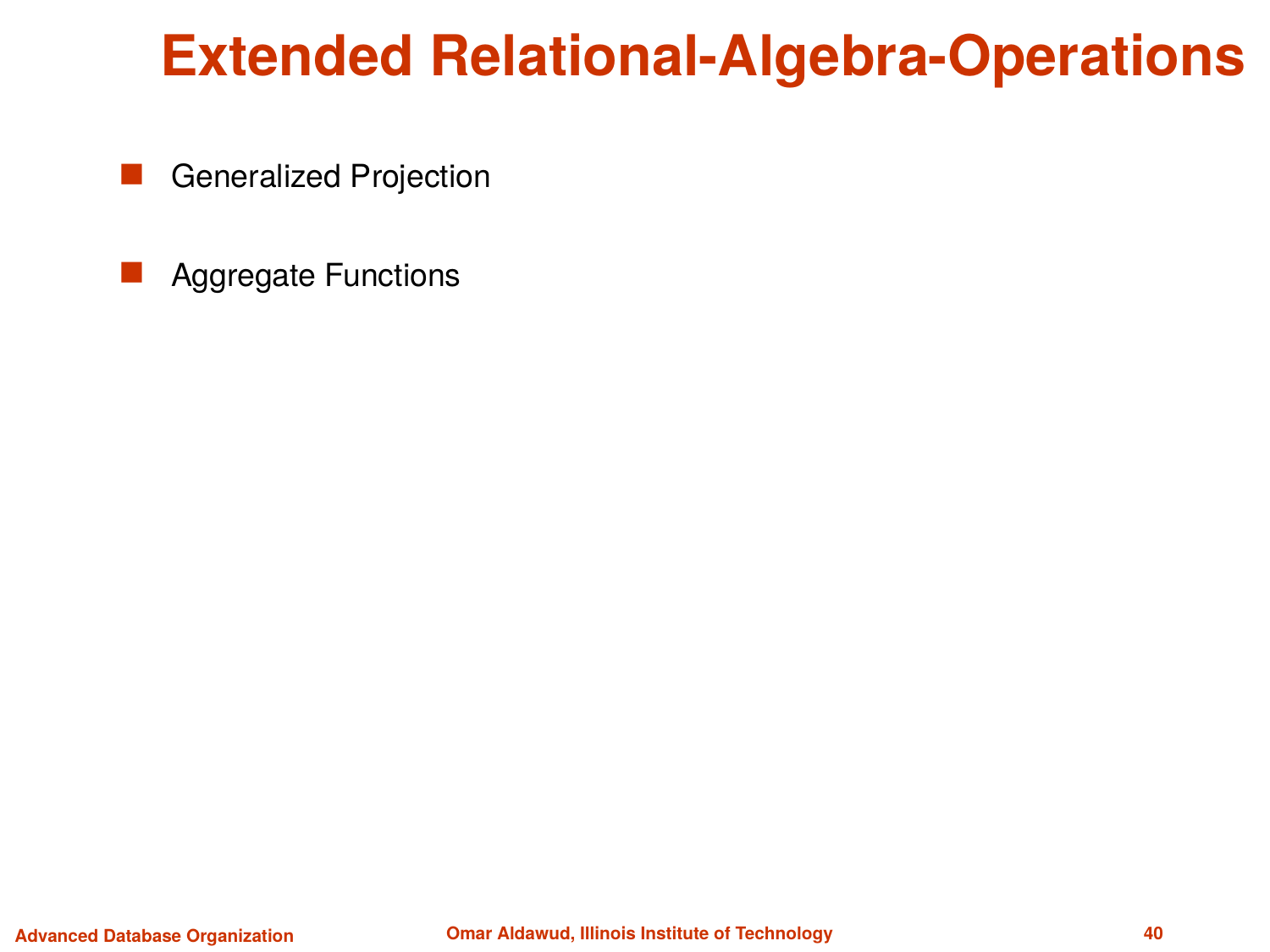

# Extended Relational-Algebra-Operations
Generalized Projection

Aggregate Functions